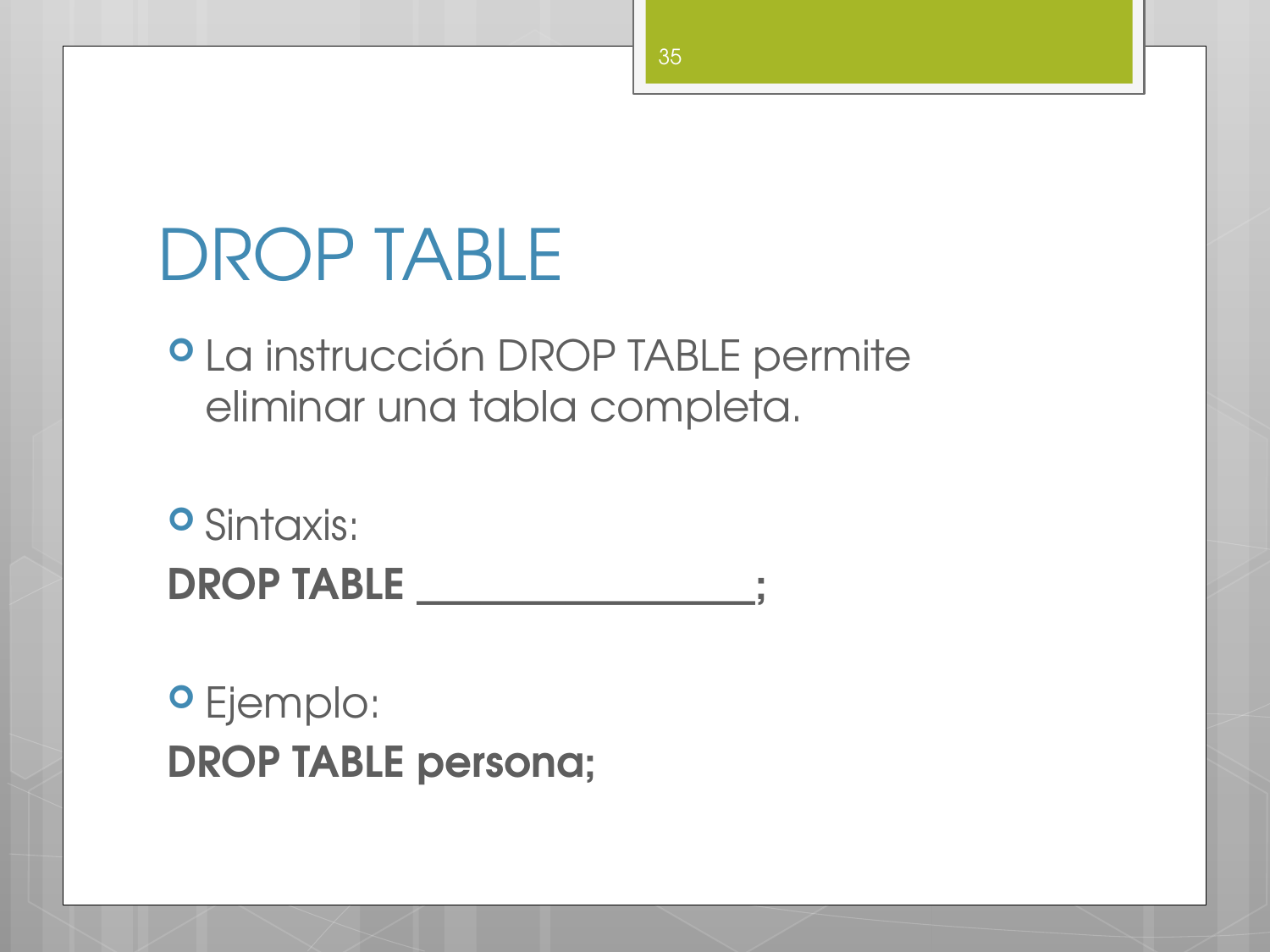

35
# DROP TABLE
La instrucción DROP TABLE permite eliminar una tabla completa.

Sintaxis:
DROP TABLE ________________;

Ejemplo:
DROP TABLE persona;